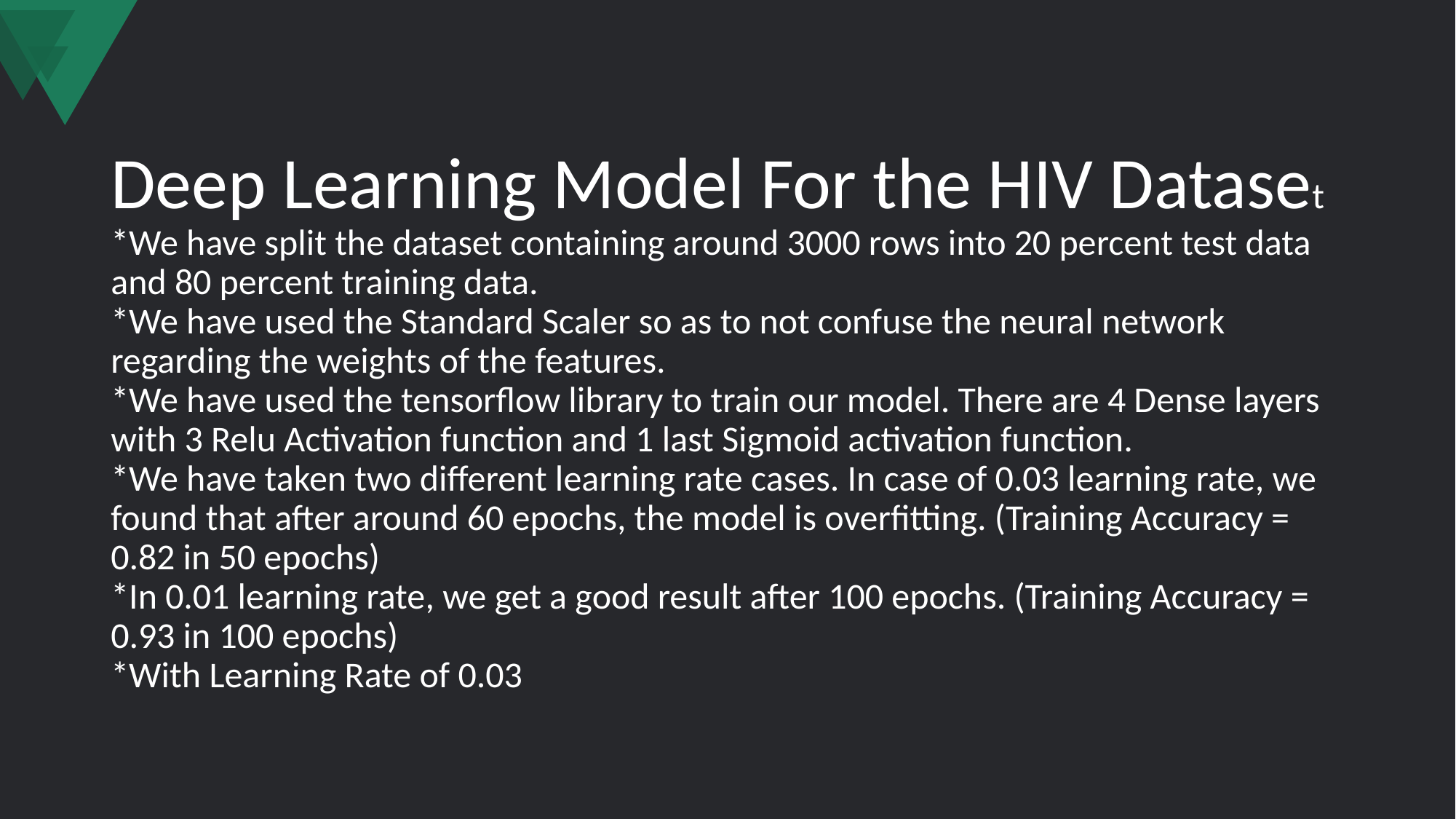

# Deep Learning Model For the HIV Dataset *We have split the dataset containing around 3000 rows into 20 percent test data and 80 percent training data. *We have used the Standard Scaler so as to not confuse the neural network regarding the weights of the features. *We have used the tensorflow library to train our model. There are 4 Dense layers with 3 Relu Activation function and 1 last Sigmoid activation function. *We have taken two different learning rate cases. In case of 0.03 learning rate, we found that after around 60 epochs, the model is overfitting. (Training Accuracy = 0.82 in 50 epochs) *In 0.01 learning rate, we get a good result after 100 epochs. (Training Accuracy = 0.93 in 100 epochs) *With Learning Rate of 0.03